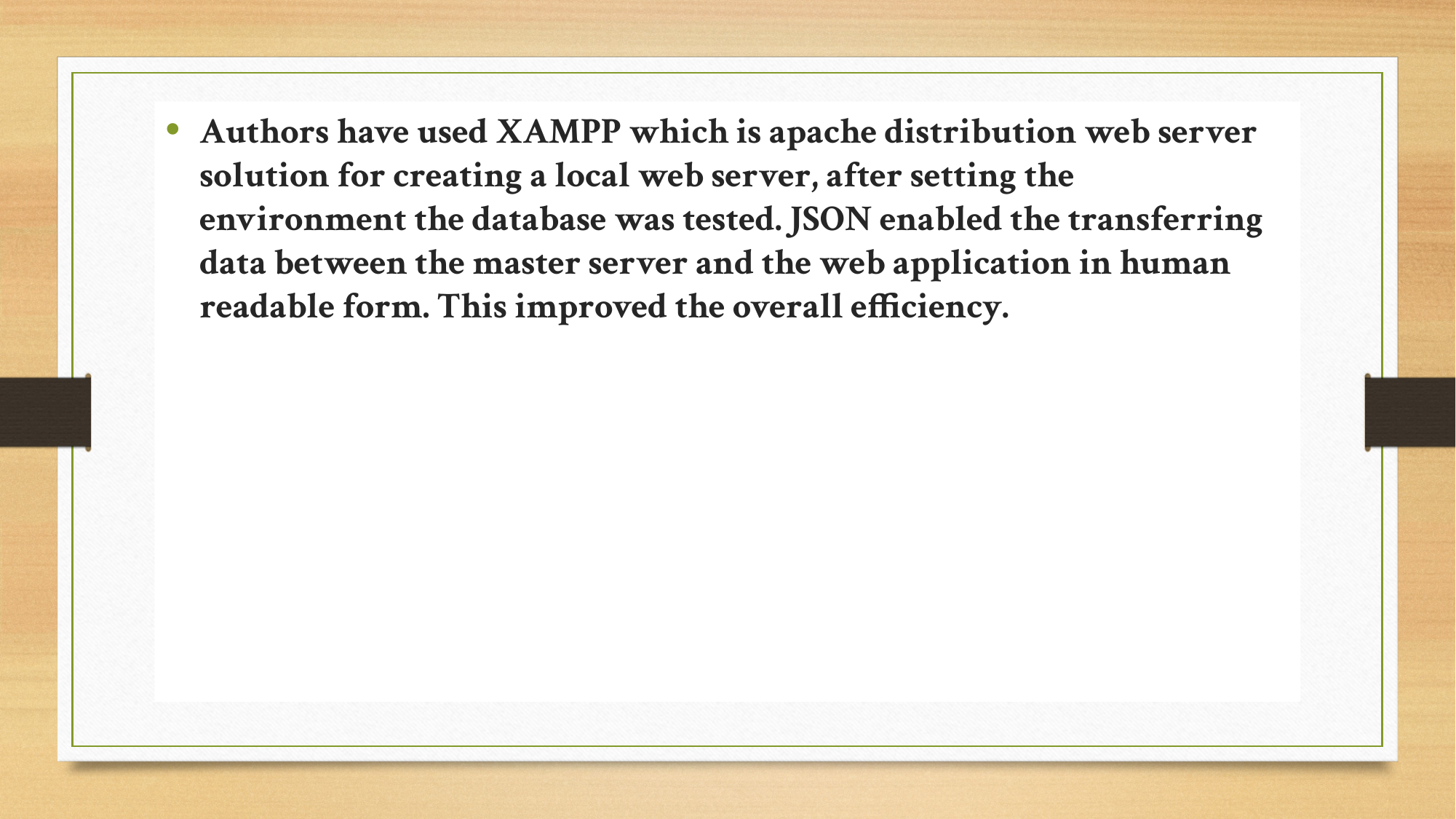

Authors have used XAMPP which is apache distribution web server solution for creating a local web server, after setting the environment the database was tested. JSON enabled the transferring data between the master server and the web application in human readable form. This improved the overall efficiency.